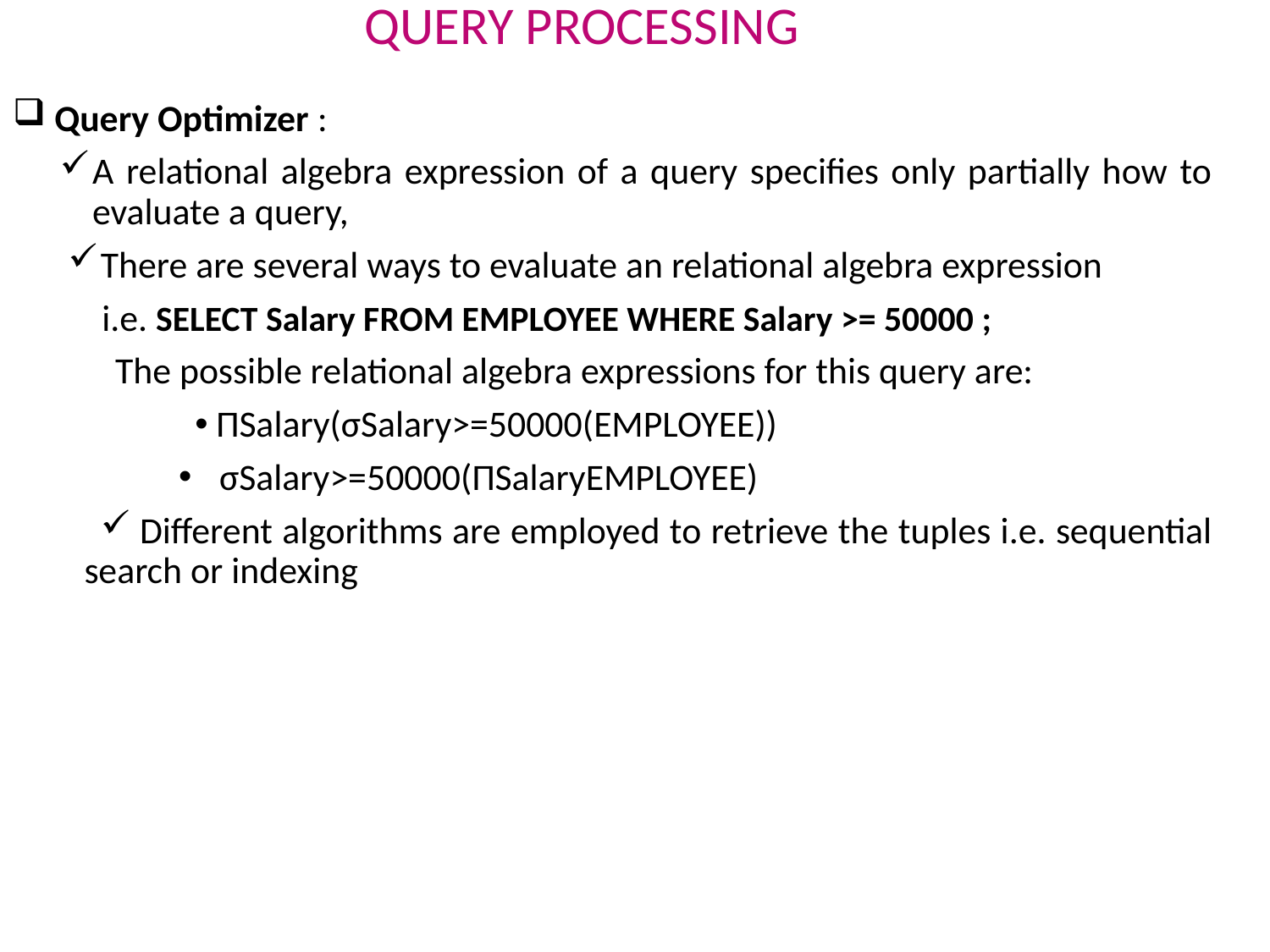

# Query Processing
 Query Optimizer :
A relational algebra expression of a query specifies only partially how to evaluate a query,
There are several ways to evaluate an relational algebra expression
    i.e. SELECT Salary FROM EMPLOYEE WHERE Salary >= 50000 ;
	The possible relational algebra expressions for this query are:
 ΠSalary(σSalary>=50000(EMPLOYEE))
σSalary>=50000(ΠSalaryEMPLOYEE)
 Different algorithms are employed to retrieve the tuples i.e. sequential search or indexing